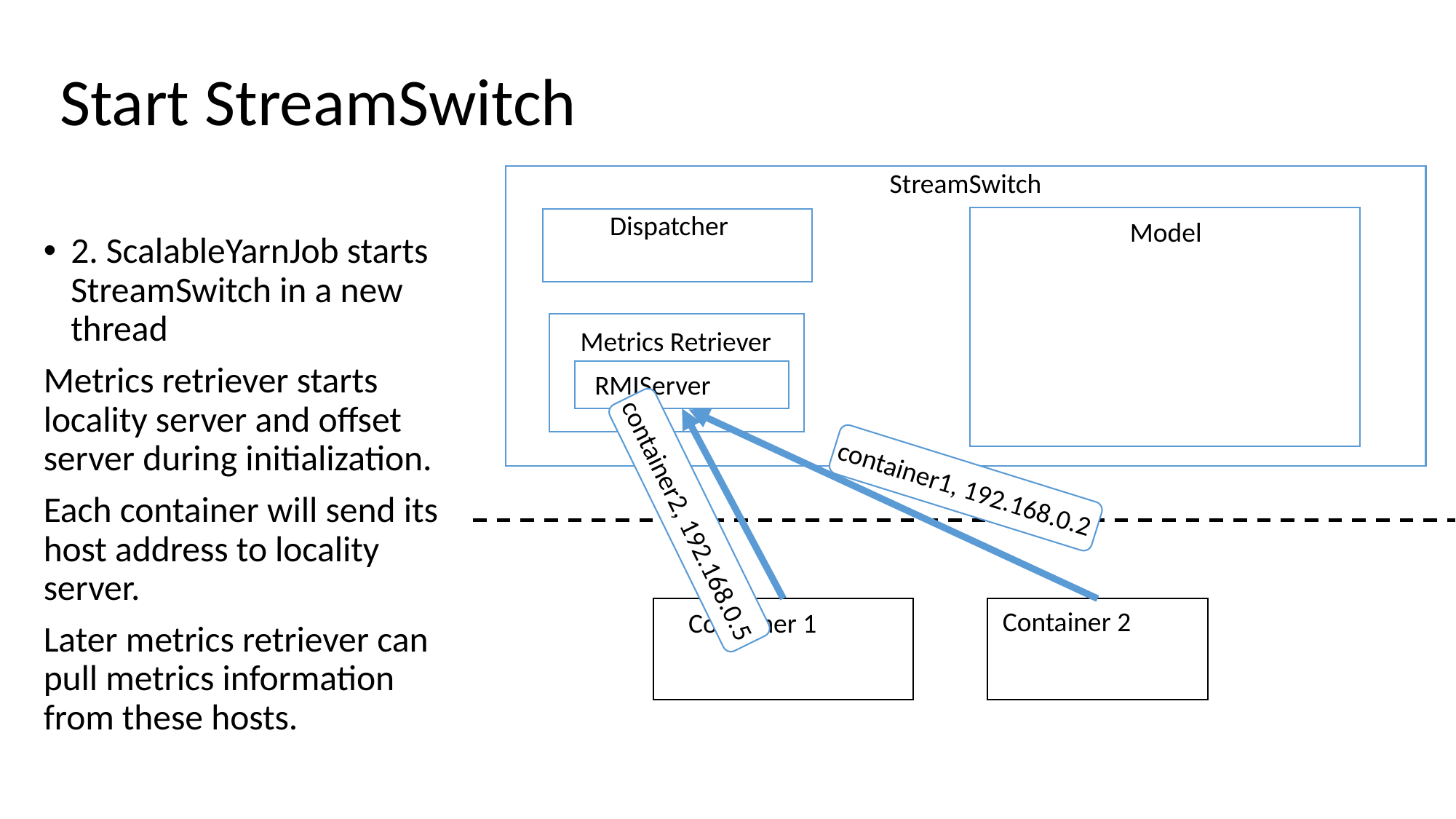

# Start StreamSwitch
StreamSwitch

Dispatcher

Model
2. ScalableYarnJob starts StreamSwitch in a new thread
Metrics retriever starts locality server and offset server during initialization.
Each container will send its host address to locality server.
Later metrics retriever can pull metrics information from these hosts.

Metrics Retriever

RMIServer

 container1, 192.168.0.2

 container2, 192.168.0.5

Container 2
Container 1